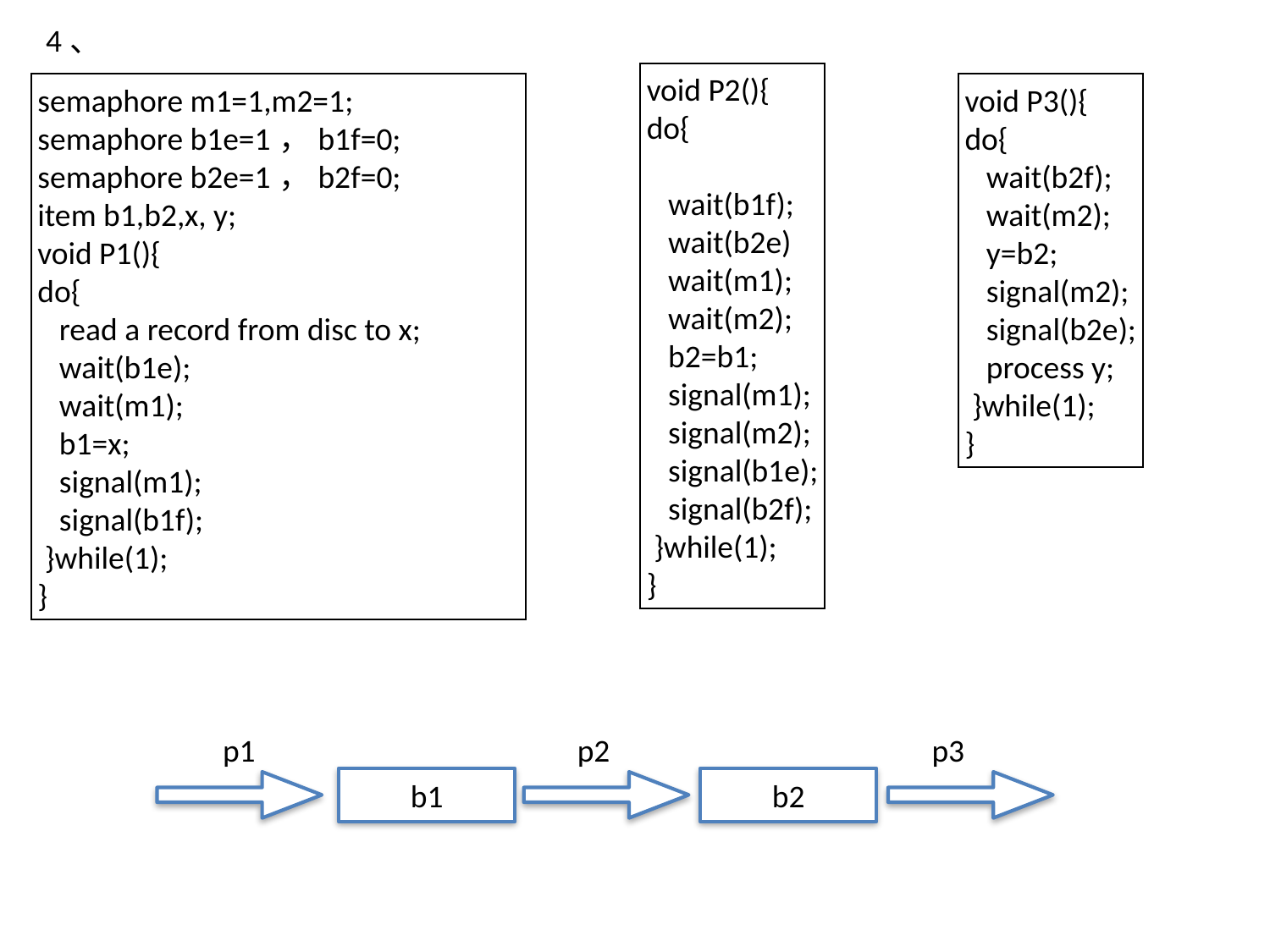

4、
void P2(){
do{

   wait(b1f);
   wait(b2e)
   wait(m1);
   wait(m2);
   b2=b1;
   signal(m1);
   signal(m2);
   signal(b1e);
   signal(b2f);
 }while(1);
}
semaphore m1=1,m2=1;
semaphore b1e=1，b1f=0;
semaphore b2e=1，b2f=0;
item b1,b2,x, y;
void P1(){
do{
   read a record from disc to x;
   wait(b1e);
   wait(m1);
   b1=x;
   signal(m1);
   signal(b1f);
 }while(1);
}
void P3(){
do{
   wait(b2f);
   wait(m2);
   y=b2;
   signal(m2);
   signal(b2e);
   process y;
 }while(1);
}
p1
p2
p3
b1
b2